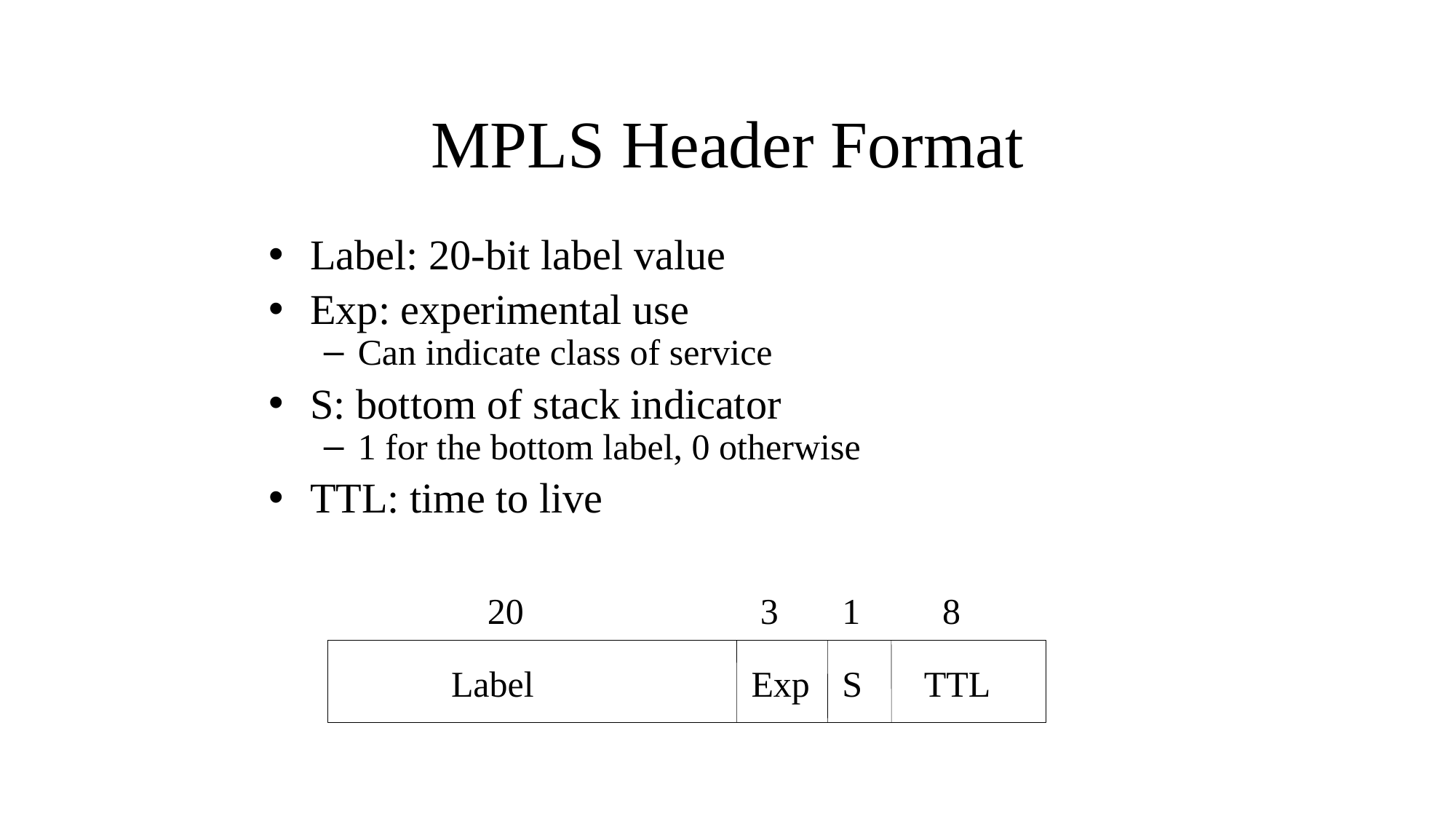

# MPLS Header Format
Label: 20-bit label value
Exp: experimental use
Can indicate class of service
S: bottom of stack indicator
1 for the bottom label, 0 otherwise
TTL: time to live
20
3
1
8

Label
Exp
S
TTL